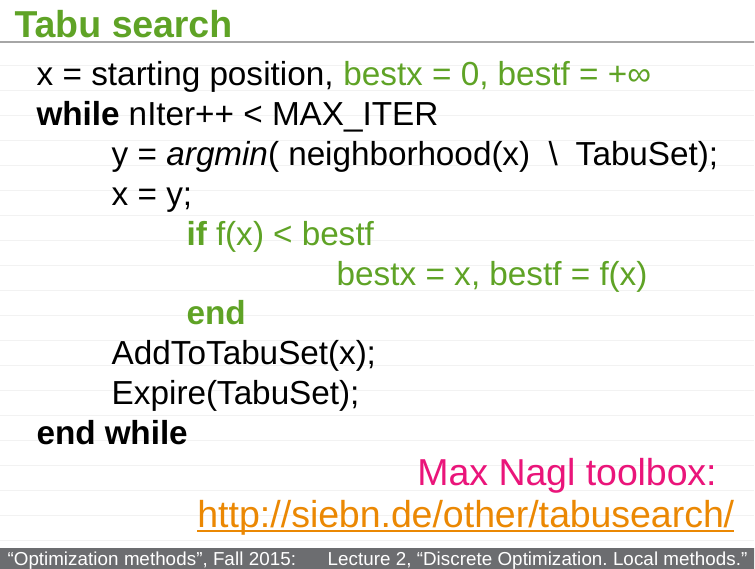

# Tabu search
x = starting position, bestx = 0, bestf = +∞
while nIter++ < MAX_ITER
y = argmin( neighborhood(x)  \  TabuSet);
x = y;
	if f(x) < bestf
		bestx = x, bestf = f(x)
	end
AddToTabuSet(x);
Expire(TabuSet);
end while
Max Nagl toolbox:
http://siebn.de/other/tabusearch/